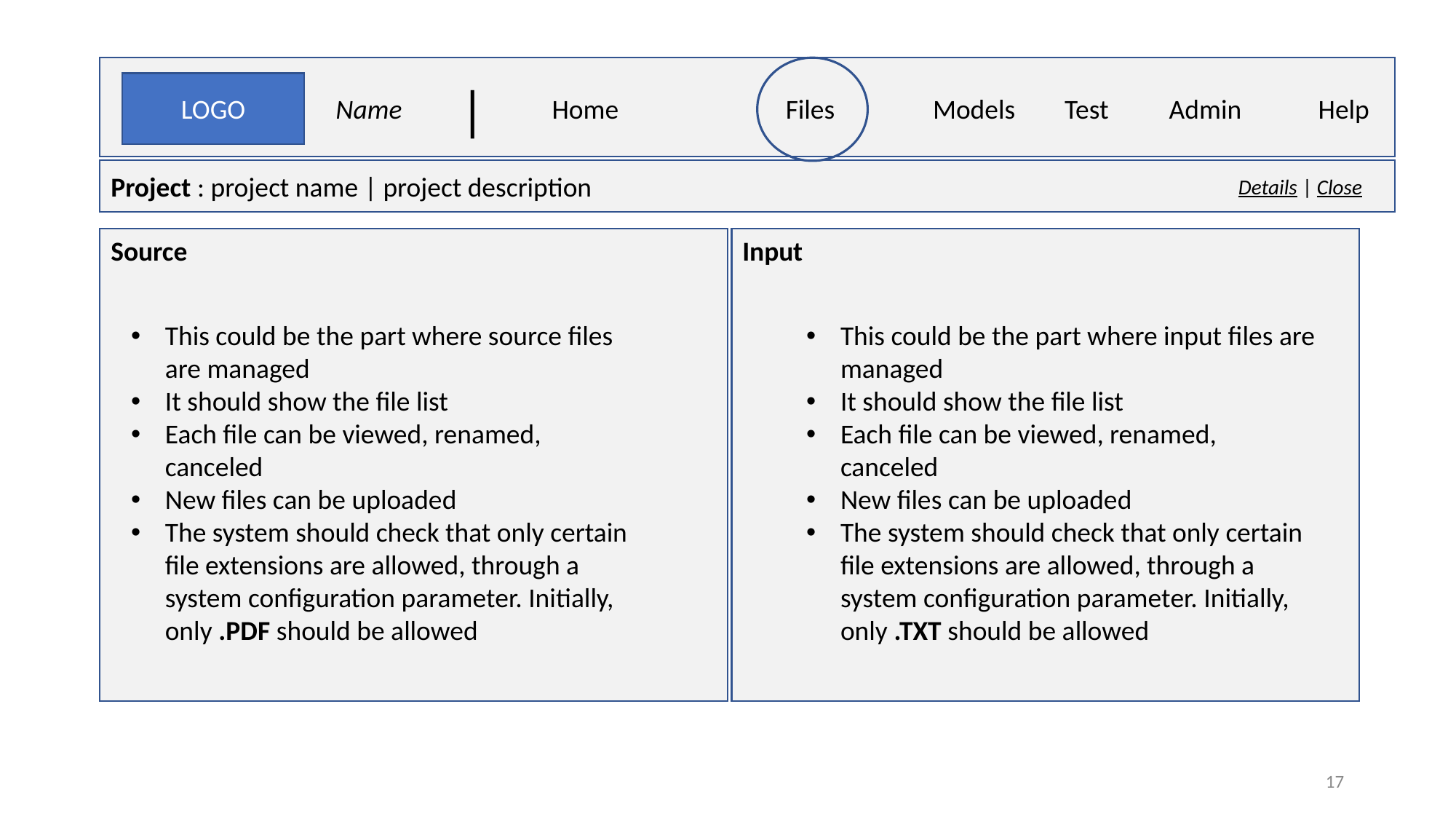

LOGO
Name
|
Home
Files
Models
Test
Admin
Help
Details | Close
Project : project name | project description
Source
Input
This could be the part where source files are managed
It should show the file list
Each file can be viewed, renamed, canceled
New files can be uploaded
The system should check that only certain file extensions are allowed, through a system configuration parameter. Initially, only .PDF should be allowed
This could be the part where input files are managed
It should show the file list
Each file can be viewed, renamed, canceled
New files can be uploaded
The system should check that only certain file extensions are allowed, through a system configuration parameter. Initially, only .TXT should be allowed
17